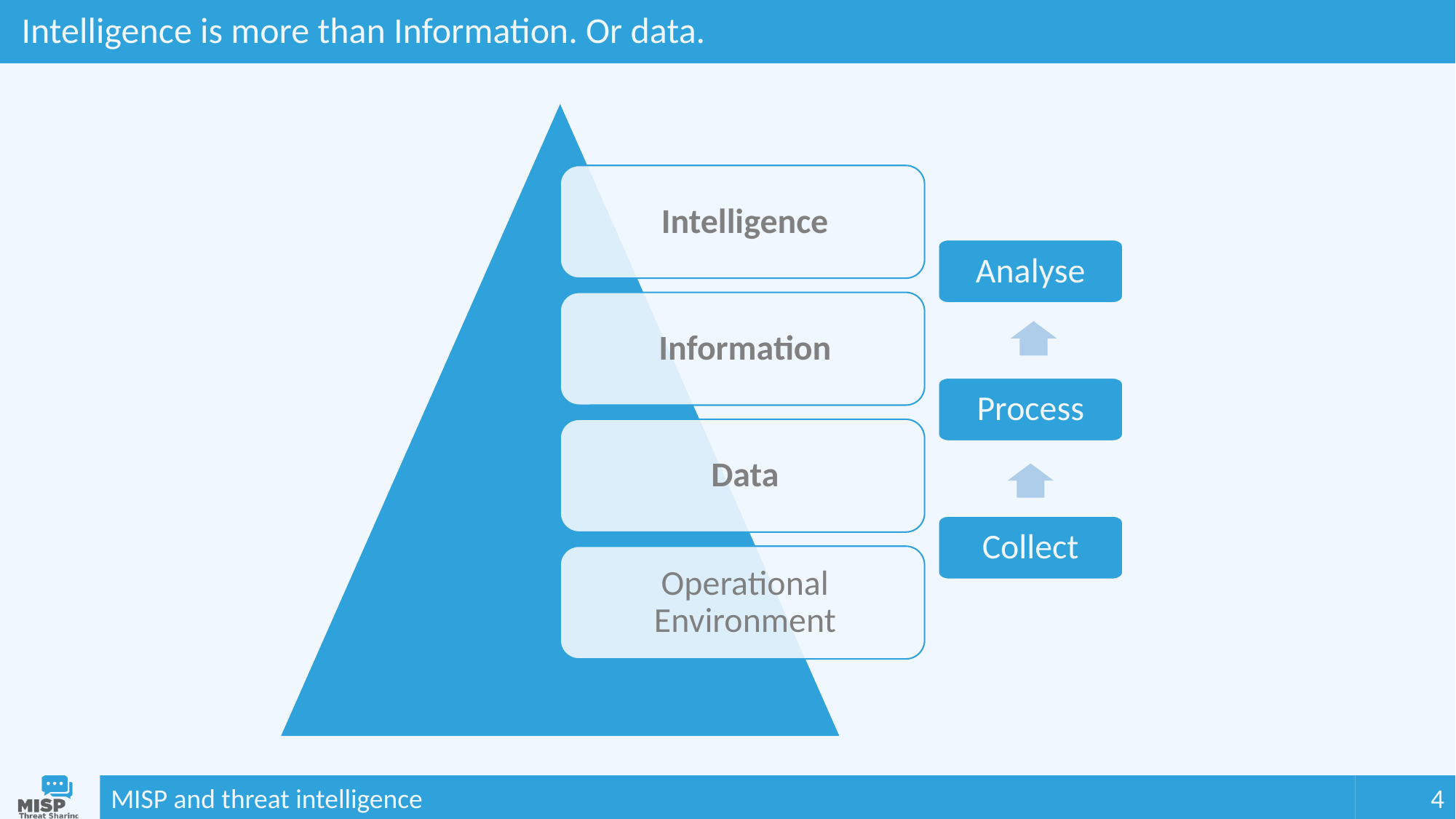

# Intelligence is more than Information. Or data.
Intelligence
Information
Data
Operational Environment
Analyse

Process

Collect
MISP and threat intelligence
4